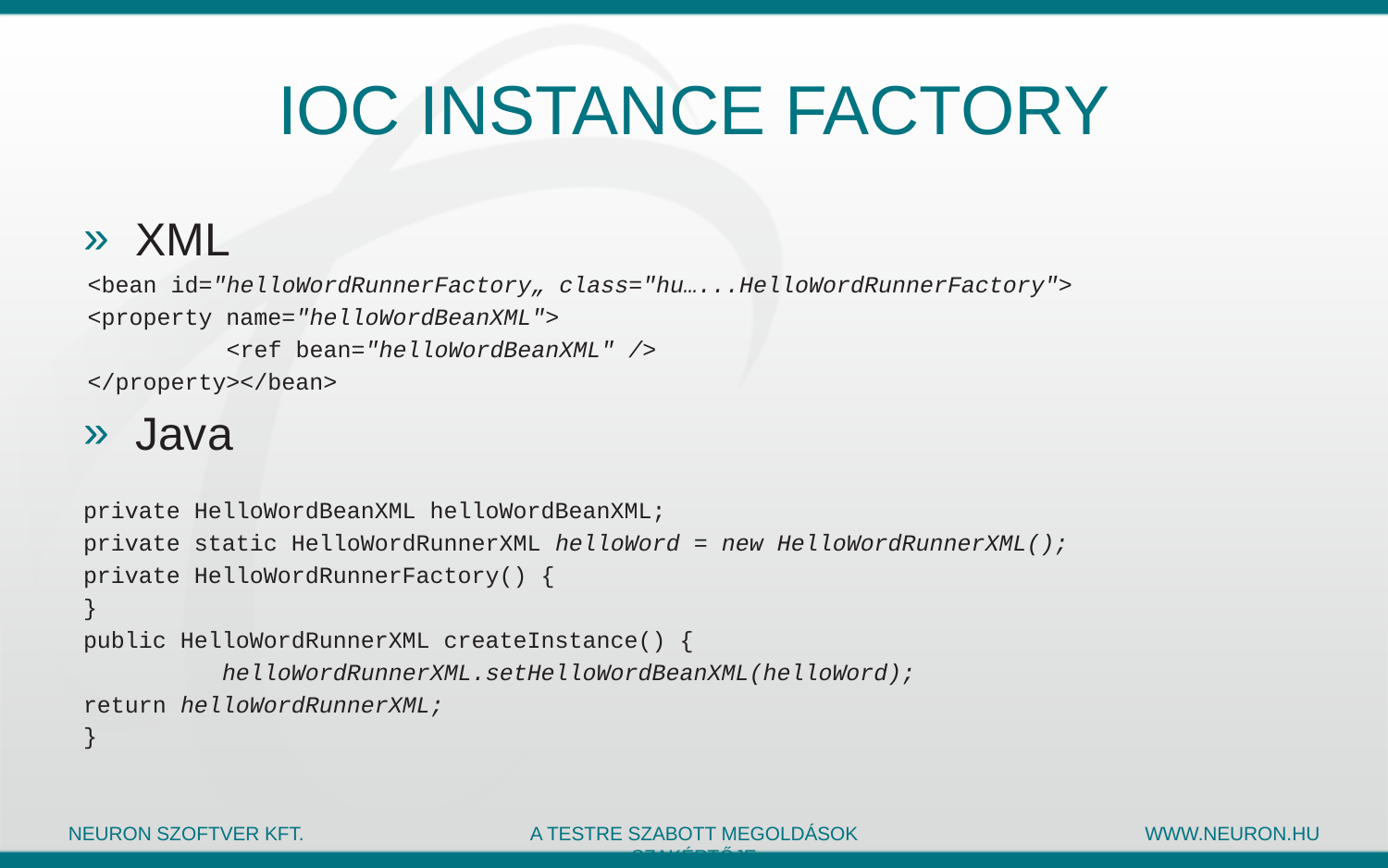

# Ioc instance factory
XML

Java

<bean id="helloWordRunnerFactory„ class="hu…...HelloWordRunnerFactory">
<property name="helloWordBeanXML">
	<ref bean="helloWordBeanXML" />
</property></bean>
private HelloWordBeanXML helloWordBeanXML;
private static HelloWordRunnerXML helloWord = new HelloWordRunnerXML();
private HelloWordRunnerFactory() {
}
public HelloWordRunnerXML createInstance() {
	helloWordRunnerXML.setHelloWordBeanXML(helloWord);
return helloWordRunnerXML;
}